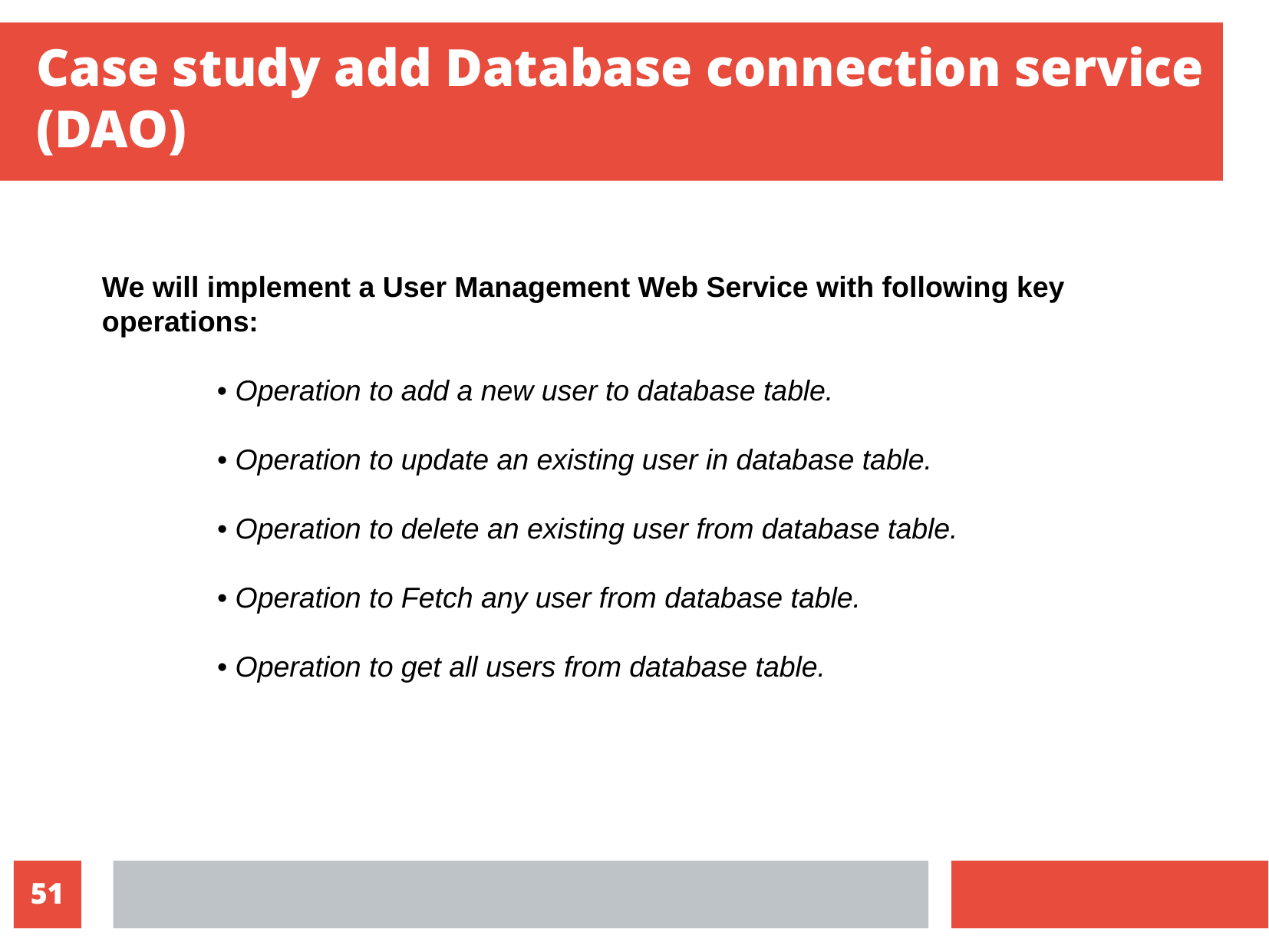

Case study add Database connection service (DAO)

We will implement a User Management Web Service with following key operations:

	• Operation to add a new user to database table.

	• Operation to update an existing user in database table.

	• Operation to delete an existing user from database table.

	• Operation to Fetch any user from database table.

	• Operation to get all users from database table.
51